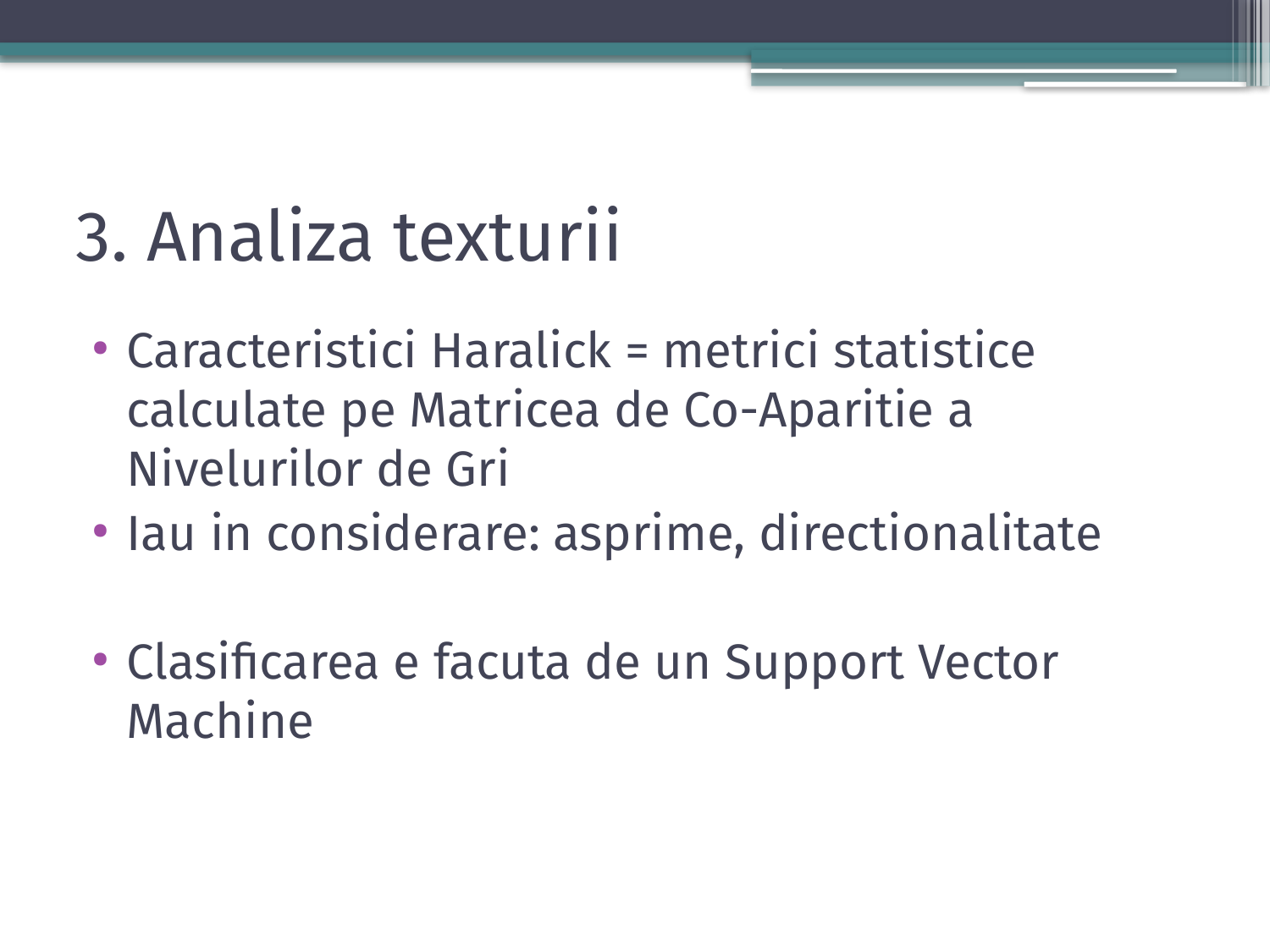

# 3. Analiza texturii
Caracteristici Haralick = metrici statistice calculate pe Matricea de Co-Aparitie a Nivelurilor de Gri
Iau in considerare: asprime, directionalitate

Clasificarea e facuta de un Support Vector Machine